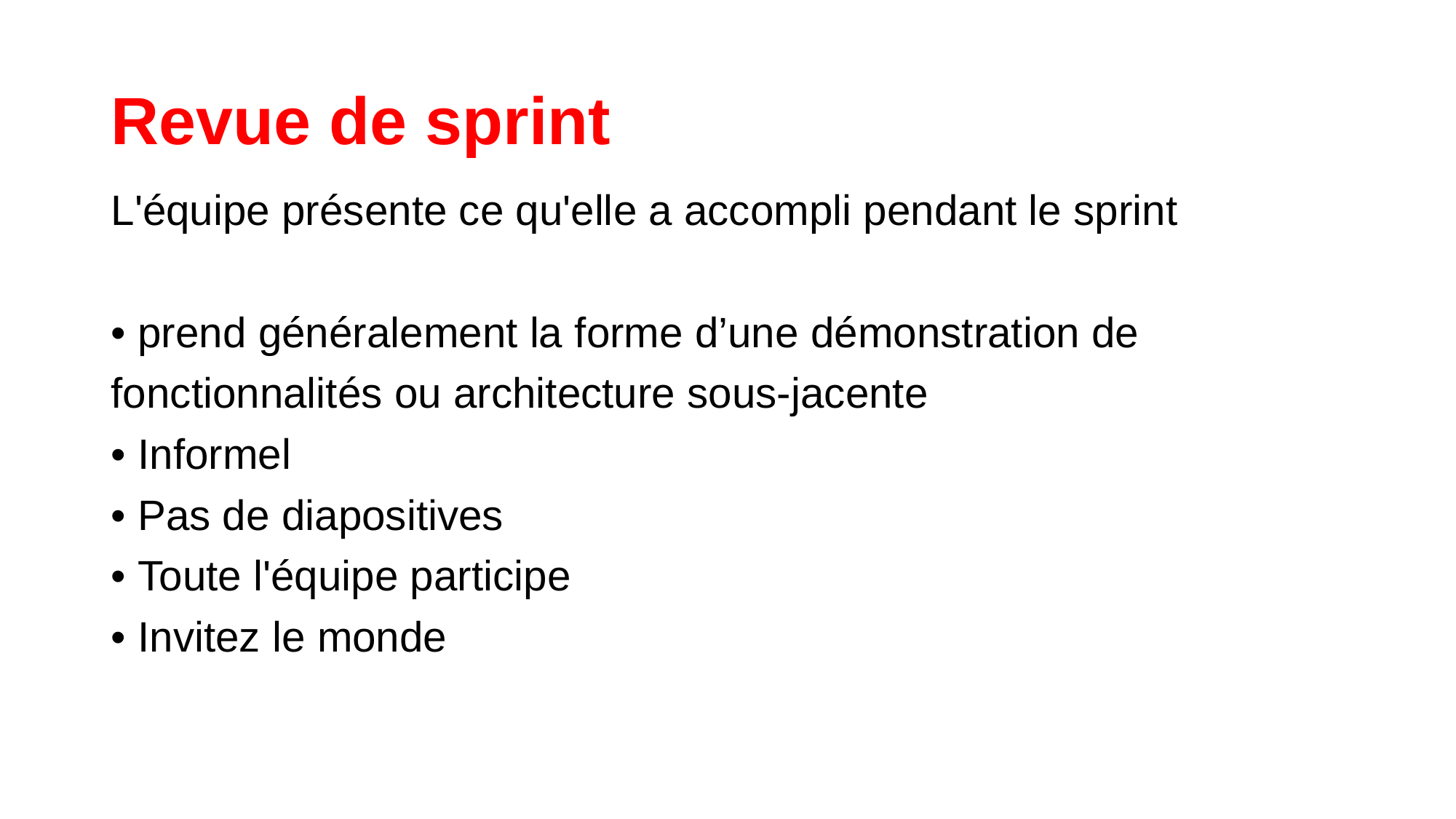

# Revue de sprint
L'équipe présente ce qu'elle a accompli pendant le sprint

• prend généralement la forme d’une démonstration de
fonctionnalités ou architecture sous-jacente
• Informel
• Pas de diapositives
• Toute l'équipe participe
• Invitez le monde